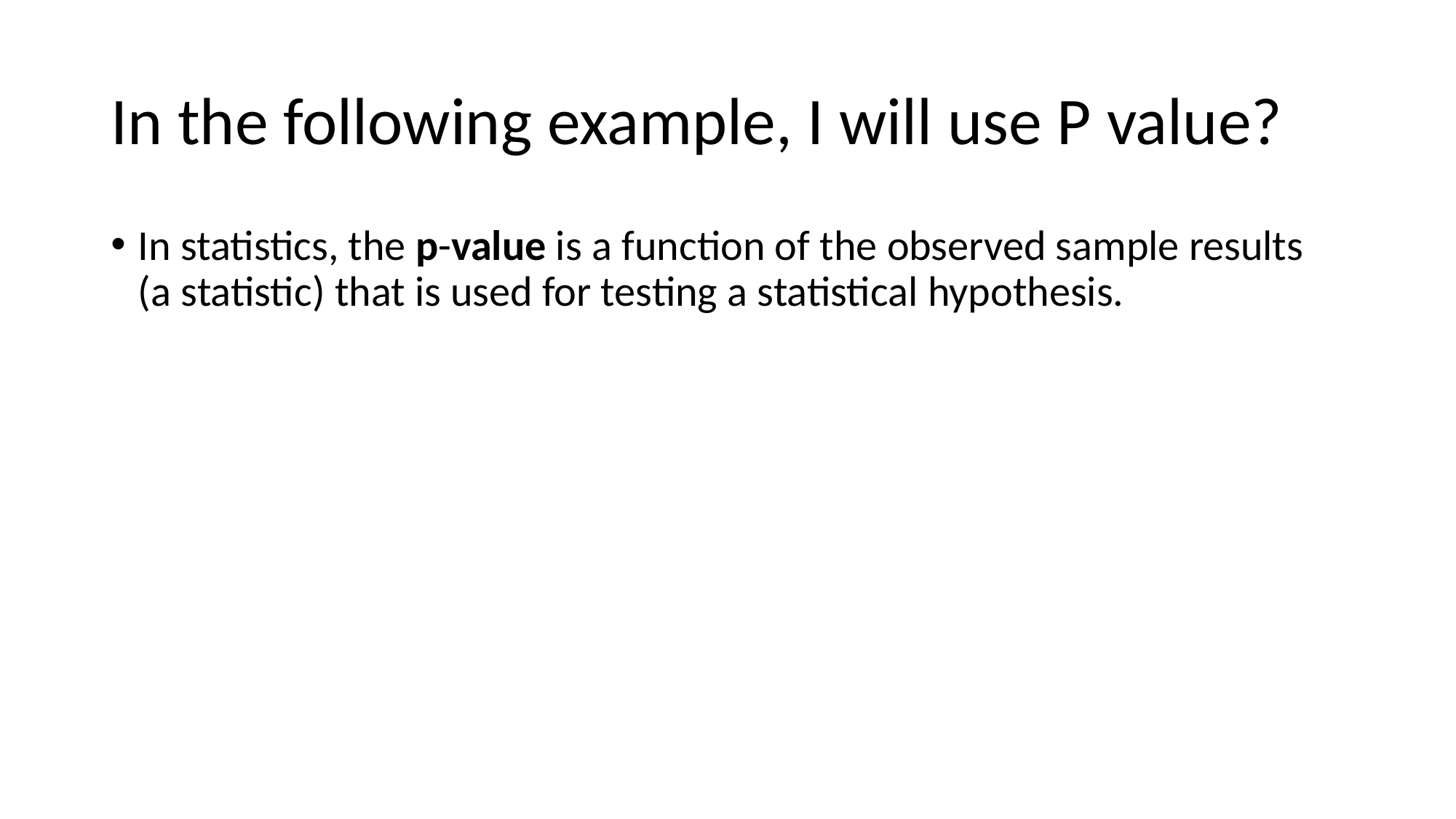

# In the following example, I will use P value?
In statistics, the p-value is a function of the observed sample results (a statistic) that is used for testing a statistical hypothesis.